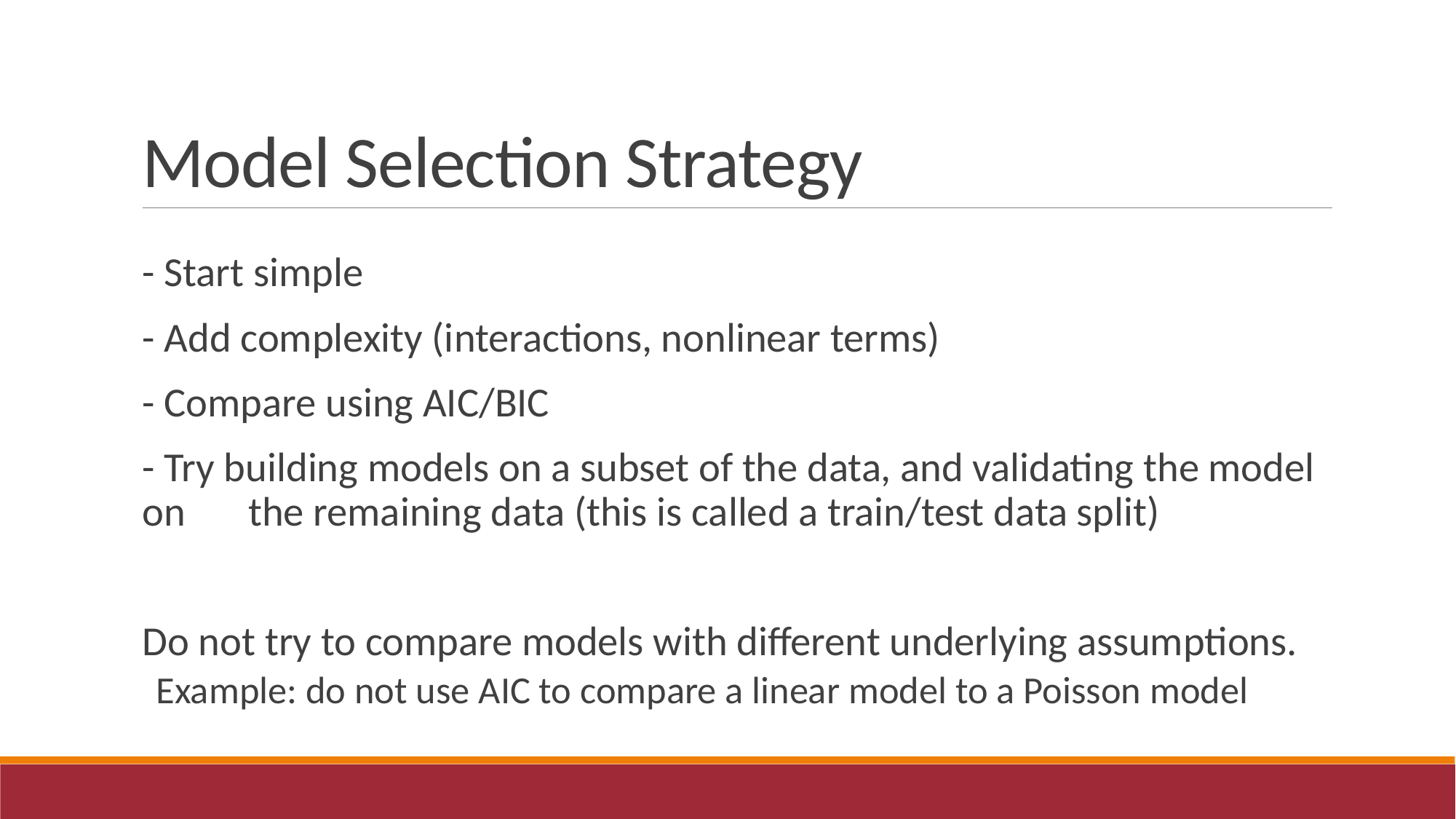

# Model Selection Strategy
- Start simple
- Add complexity (interactions, nonlinear terms)
- Compare using AIC/BIC
- Try building models on a subset of the data, and validating the model on 	the remaining data (this is called a train/test data split)

Do not try to compare models with different underlying assumptions.
Example: do not use AIC to compare a linear model to a Poisson model